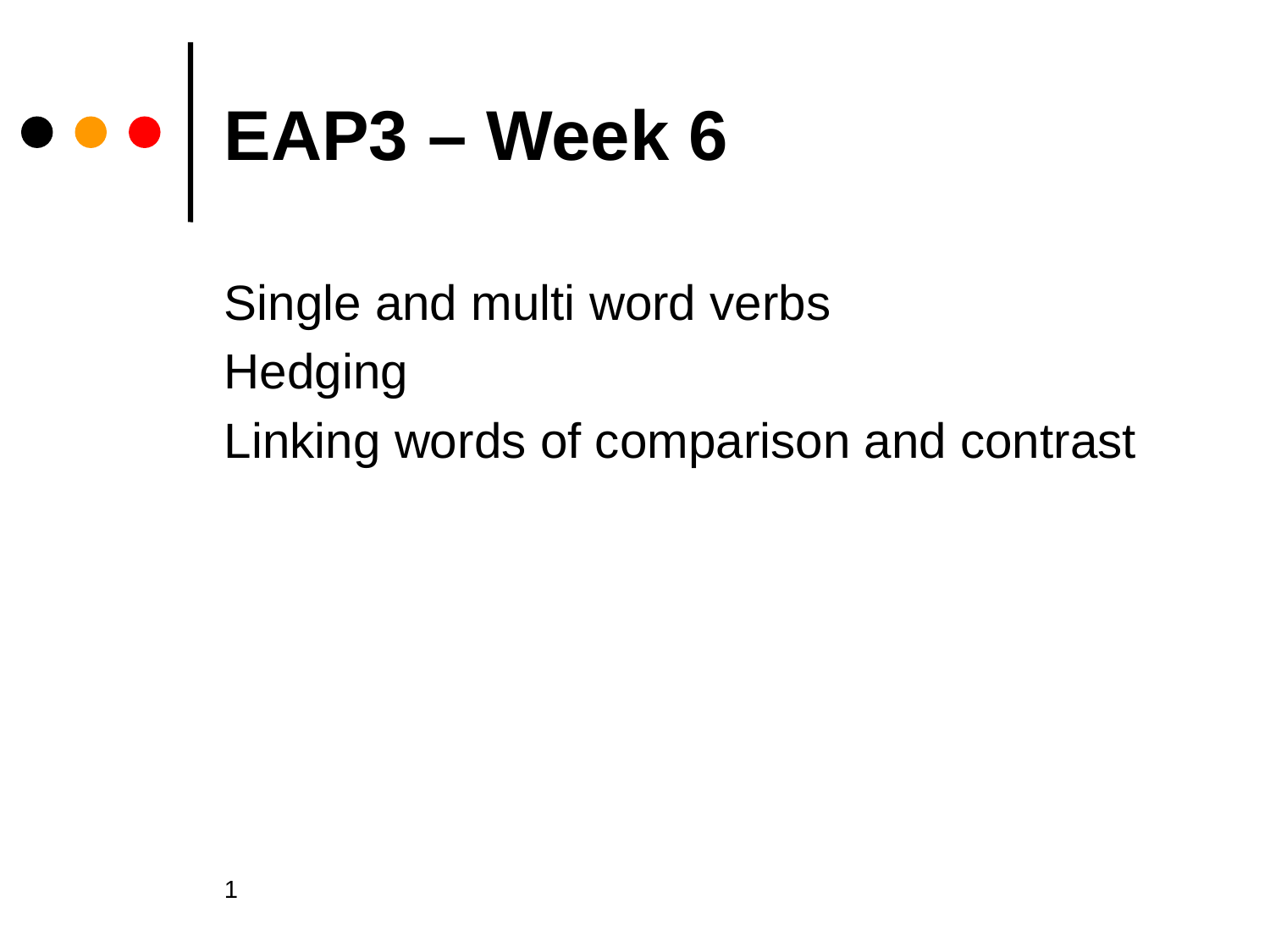

# EAP3 – Week 6
Single and multi word verbs
Hedging
Linking words of comparison and contrast

1